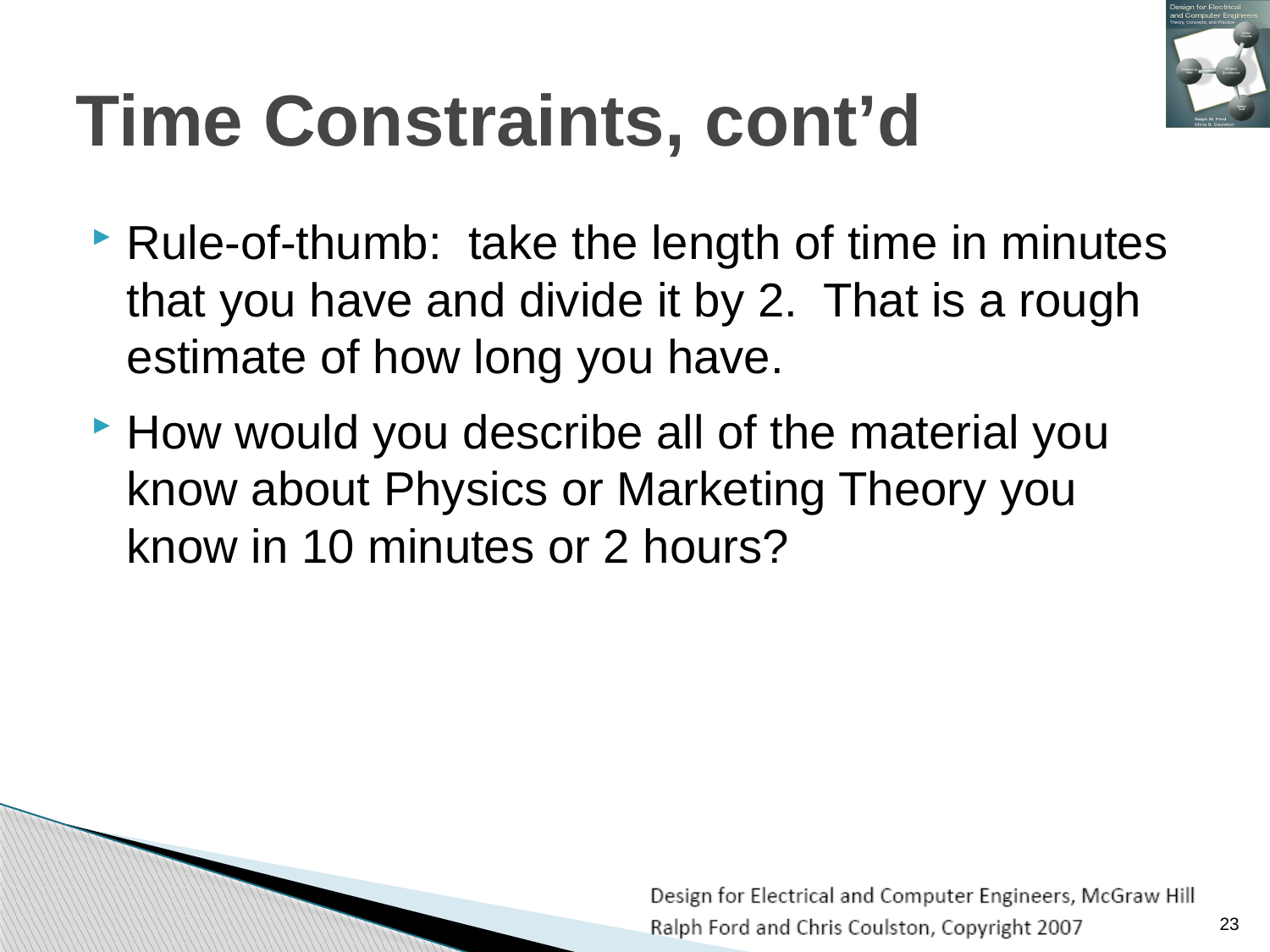

# Time Constraints, cont’d
Rule-of-thumb:  take the length of time in minutes that you have and divide it by 2.  That is a rough estimate of how long you have.
How would you describe all of the material you know about Physics or Marketing Theory you know in 10 minutes or 2 hours?
23